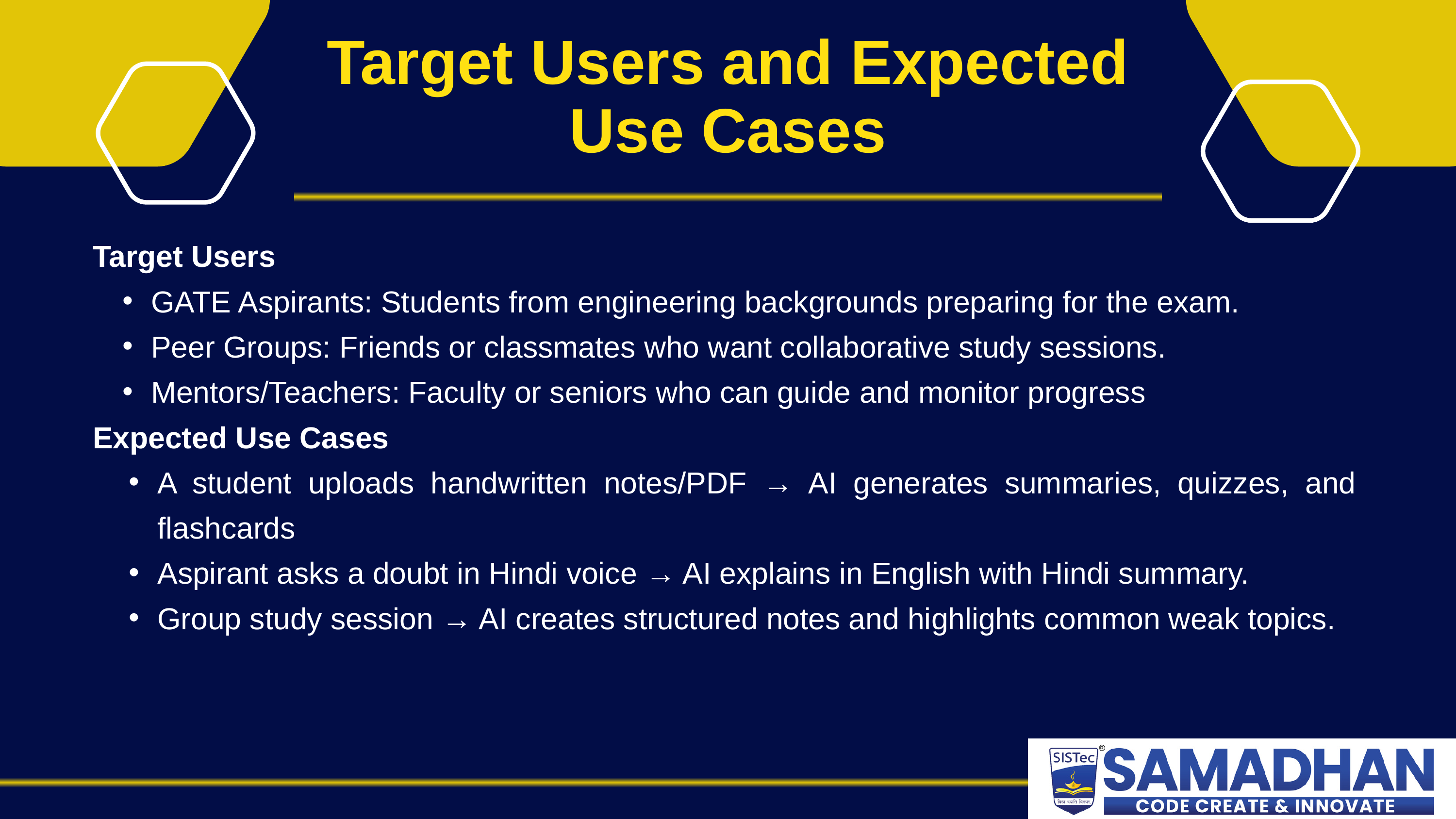

Target Users and Expected Use Cases

Target Users
GATE Aspirants: Students from engineering backgrounds preparing for the exam.
Peer Groups: Friends or classmates who want collaborative study sessions.
Mentors/Teachers: Faculty or seniors who can guide and monitor progress
Expected Use Cases
A student uploads handwritten notes/PDF → AI generates summaries, quizzes, and flashcards
Aspirant asks a doubt in Hindi voice → AI explains in English with Hindi summary.
Group study session → AI creates structured notes and highlights common weak topics.